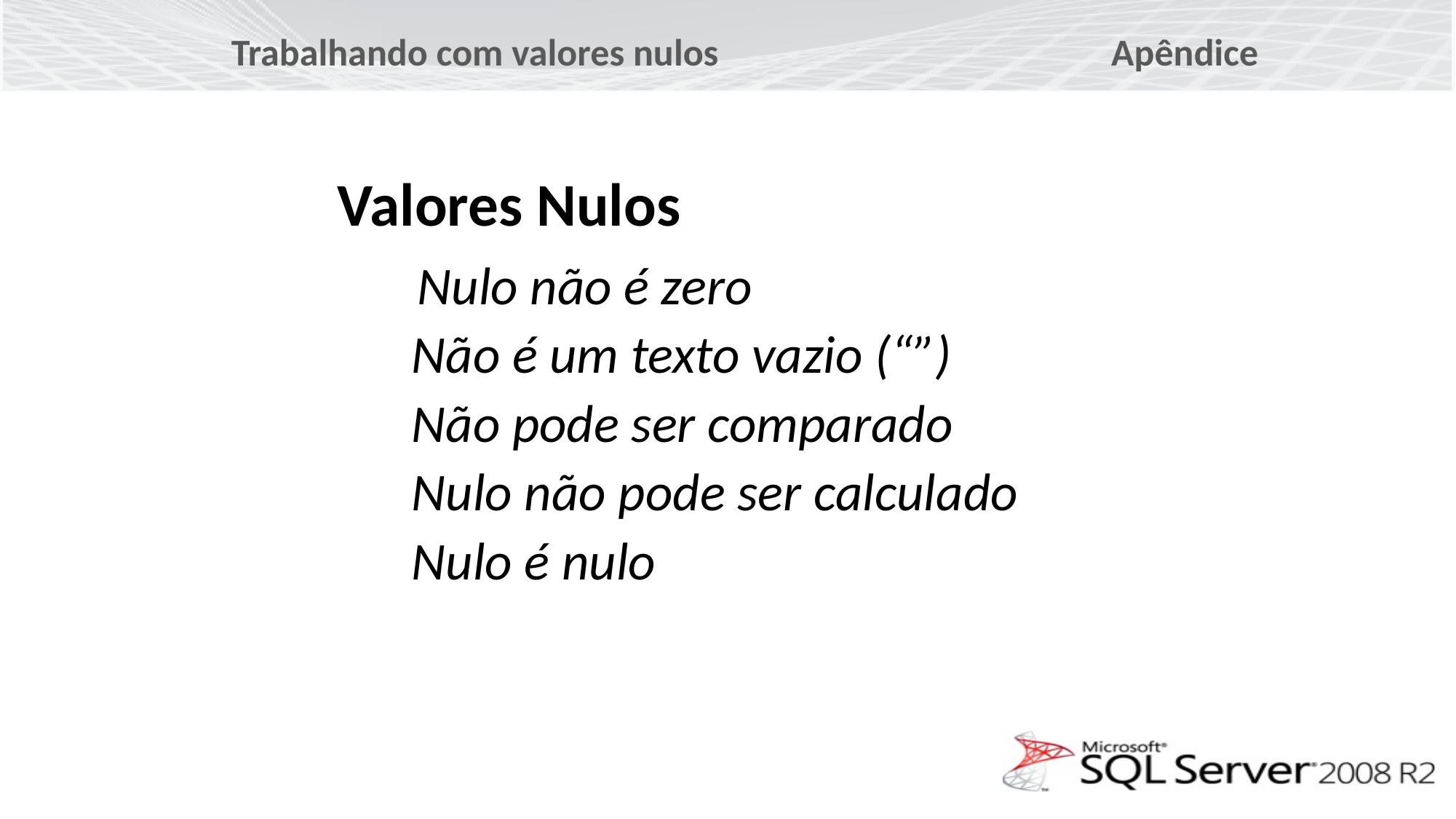

Trabalhando com valores nulos
Apêndice
Valores Nulos
Nulo não é zero
Não é um texto vazio (“”)
Não pode ser comparado
Nulo não pode ser calculado
Nulo é nulo